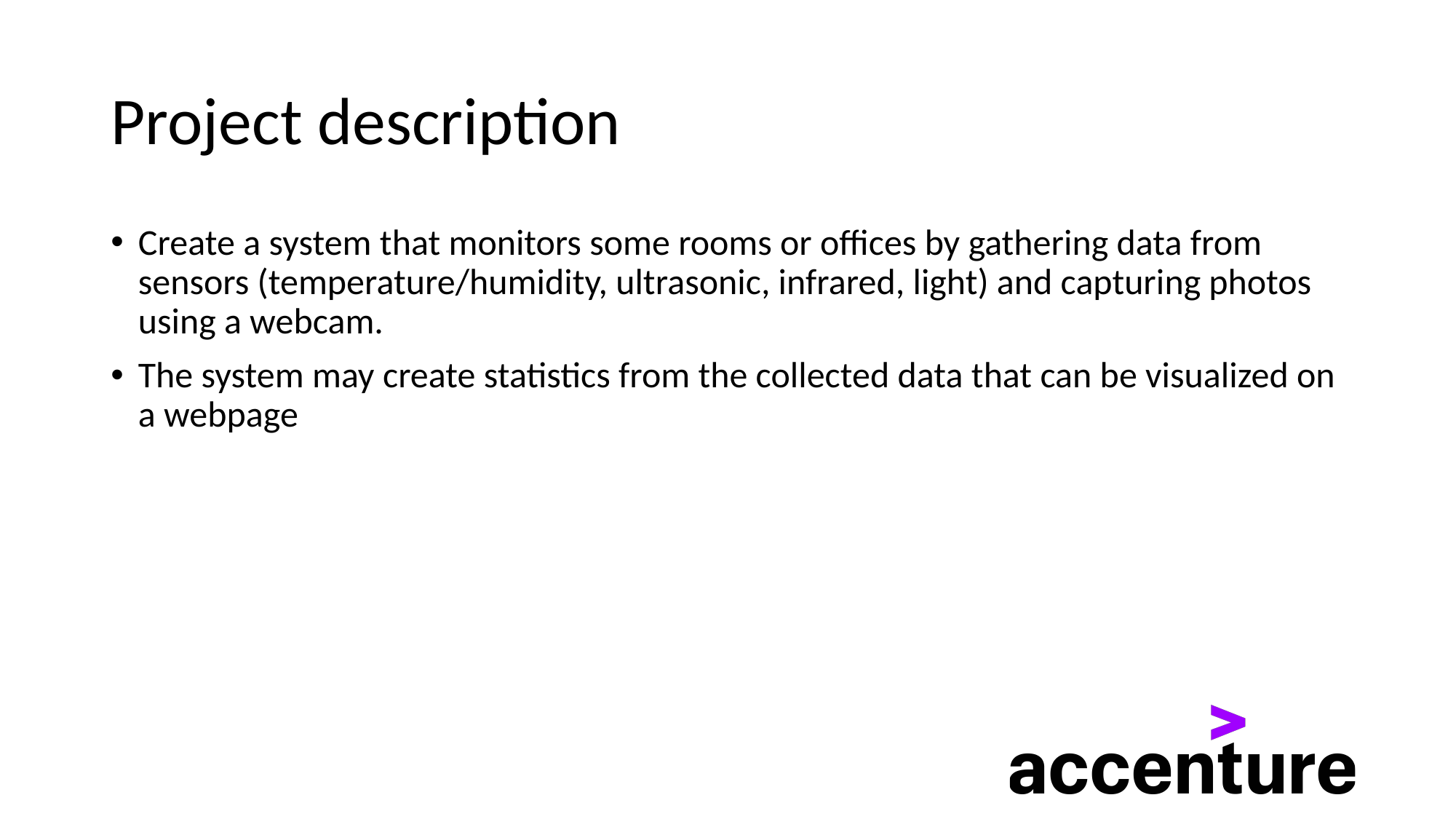

# Project description
Create a system that monitors some rooms or offices by gathering data from sensors (temperature/humidity, ultrasonic, infrared, light) and capturing photos using a webcam.
The system may create statistics from the collected data that can be visualized on a webpage